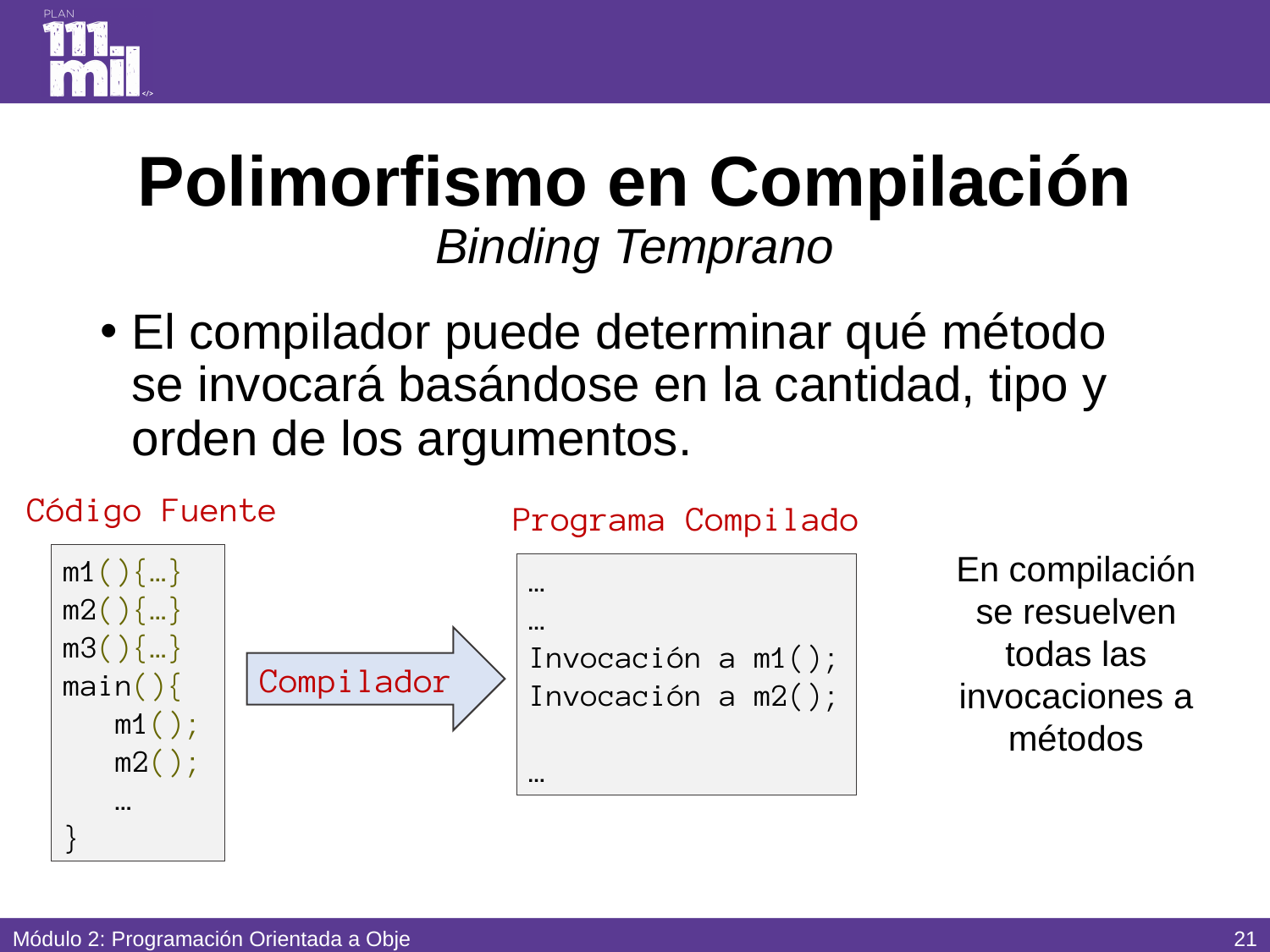

# Polimorfismo en Compilación Binding Temprano
El compilador puede determinar qué método se invocará basándose en la cantidad, tipo y orden de los argumentos.

Código Fuente
Programa Compilado
En compilación se resuelven todas las invocaciones a métodos
m1(){…}
m2(){…}
m3(){…}
main(){
   m1();
   m2();
   …
}
…
…
Invocación a m1();
Invocación a m2();
…

Compilador
21
Módulo 2: Programación Orientada a Objetos